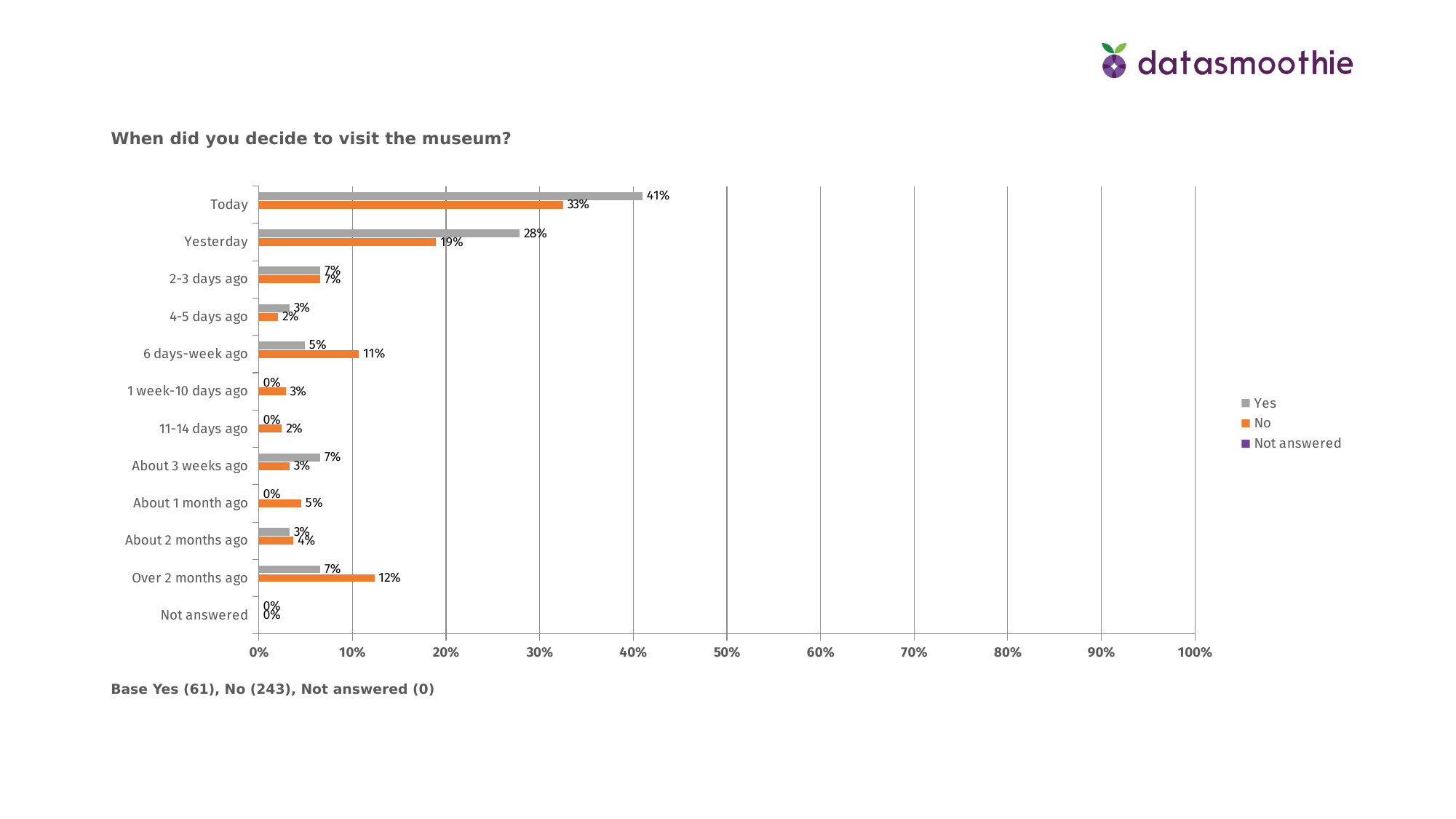

When did you decide to visit the museum?

### Chart

| Category | Not answered | No | Yes |
|---|---|---|---|
| Not answered | None | 0.0 | 0.0 |
| Over 2 months ago | None | 0.1235 | 0.06559999999999999 |
| About 2 months ago | None | 0.037000000000000005 | 0.032799999999999996 |
| About 1 month ago | None | 0.0453 | 0.0 |
| About 3 weeks ago | None | 0.0329 | 0.06559999999999999 |
| 11-14 days ago | None | 0.024700000000000003 | 0.0 |
| 1 week-10 days ago | None | 0.0288 | 0.0 |
| 6 days-week ago | None | 0.107 | 0.0492 |
| 4-5 days ago | None | 0.0206 | 0.032799999999999996 |
| 2-3 days ago | None | 0.0658 | 0.06559999999999999 |
| Yesterday | None | 0.1893 | 0.2787 |
| Today | None | 0.3251 | 0.40979999999999994 |
Base Yes (61), No (243), Not answered (0)